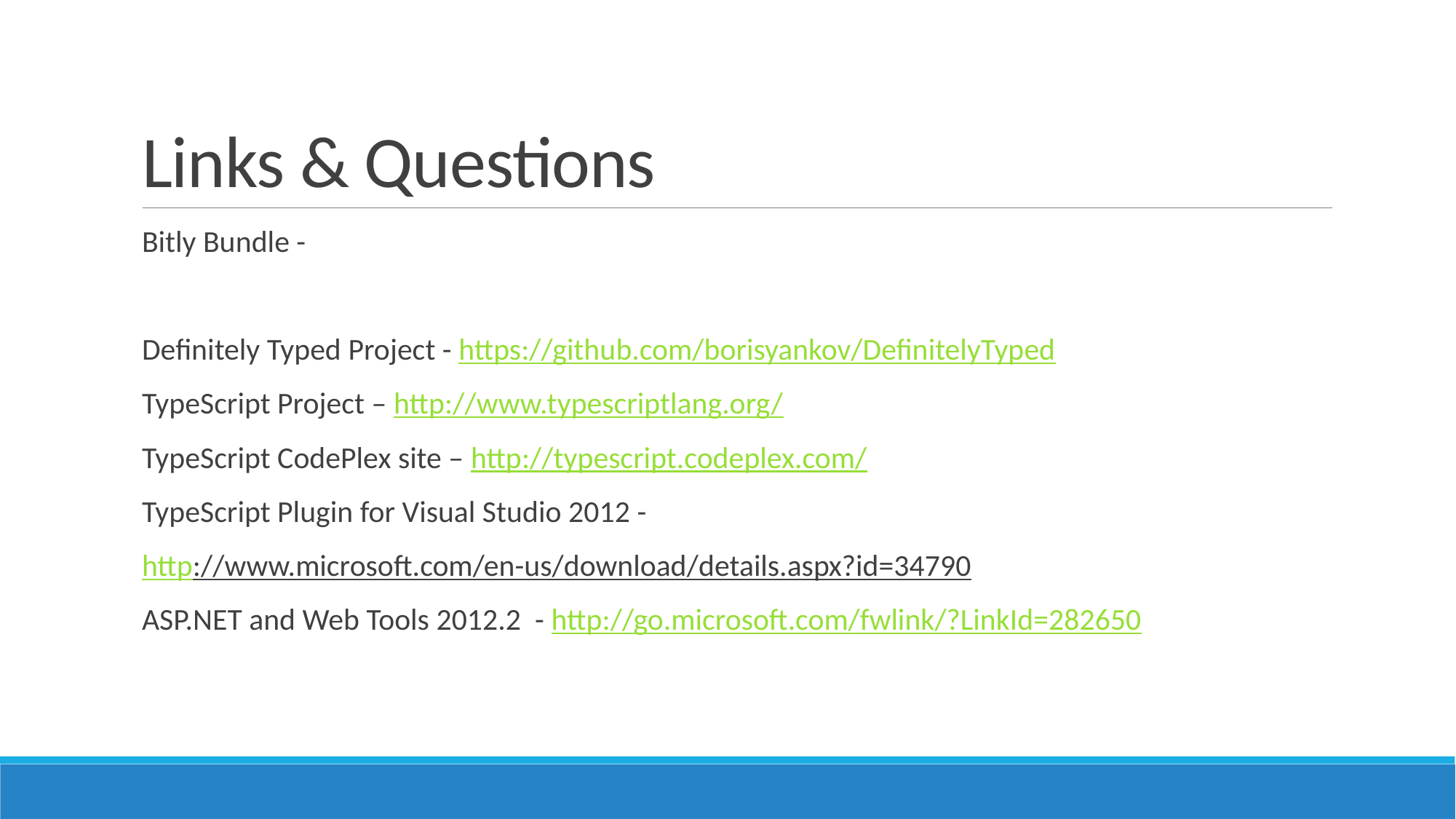

# Links & Questions
Bitly Bundle -

Definitely Typed Project - https://github.com/borisyankov/DefinitelyTyped
TypeScript Project – http://www.typescriptlang.org/
TypeScript CodePlex site – http://typescript.codeplex.com/
TypeScript Plugin for Visual Studio 2012 -
http://www.microsoft.com/en-us/download/details.aspx?id=34790
ASP.NET and Web Tools 2012.2  - http://go.microsoft.com/fwlink/?LinkId=282650